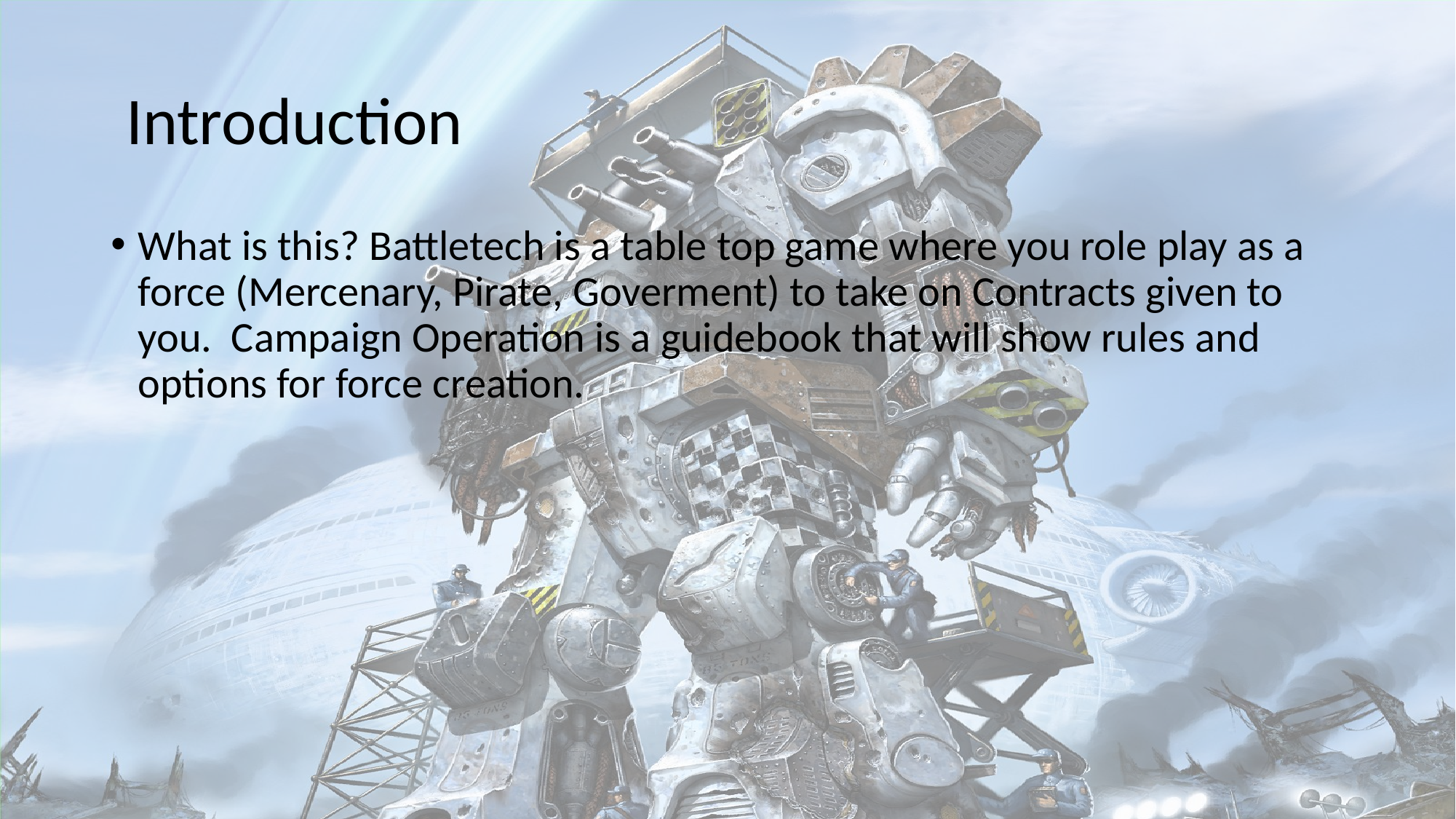

# Introduction
What is this? Battletech is a table top game where you role play as a force (Mercenary, Pirate, Goverment) to take on Contracts given to you.  Campaign Operation is a guidebook that will show rules and options for force creation.